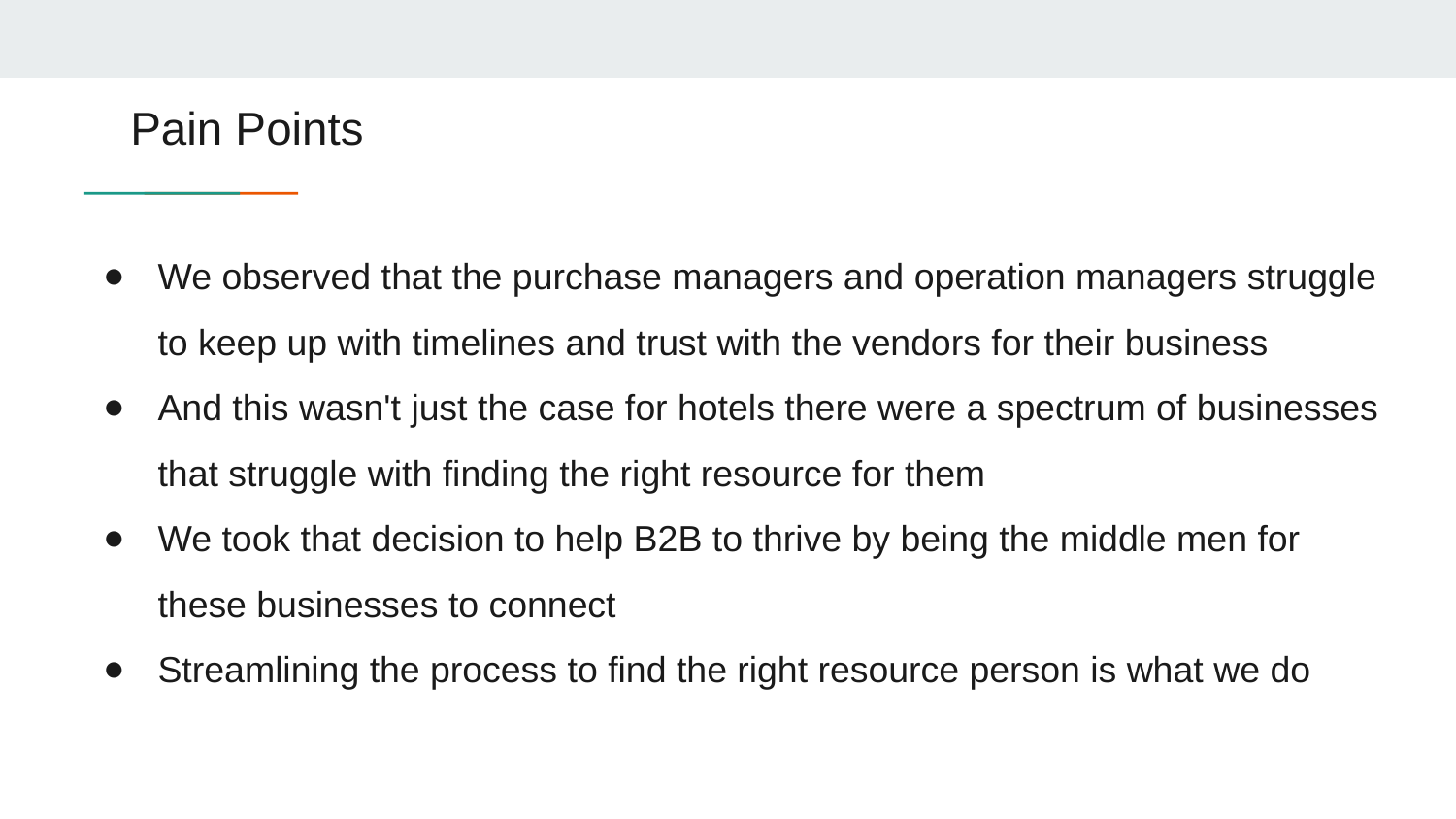

# Pain Points
We observed that the purchase managers and operation managers struggle to keep up with timelines and trust with the vendors for their business
And this wasn't just the case for hotels there were a spectrum of businesses that struggle with finding the right resource for them
We took that decision to help B2B to thrive by being the middle men for these businesses to connect
Streamlining the process to find the right resource person is what we do